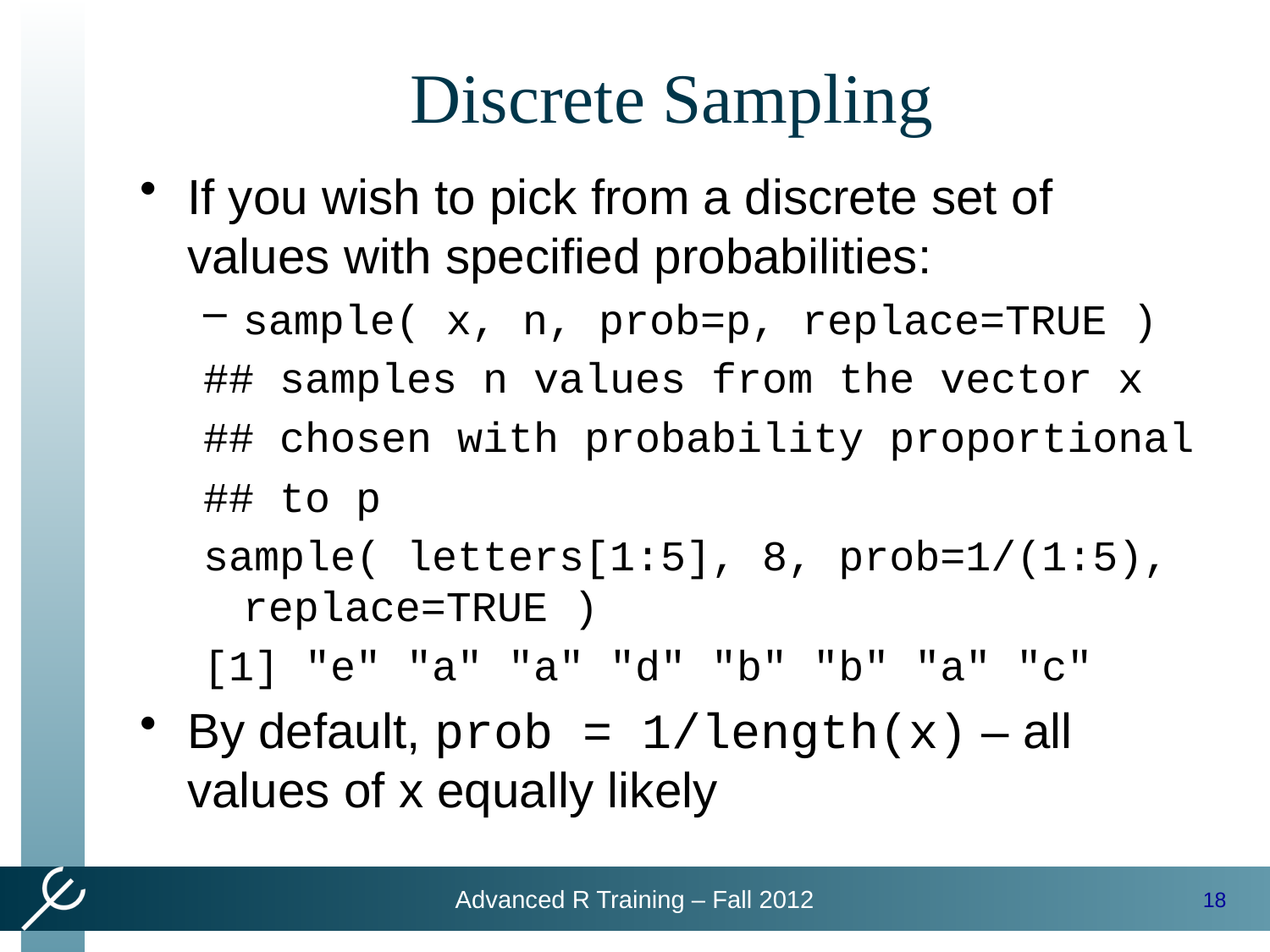

# Discrete Sampling
If you wish to pick from a discrete set of values with specified probabilities:
sample( x, n, prob=p, replace=TRUE )
## samples n values from the vector x
## chosen with probability proportional
## to p
sample( letters[1:5], 8, prob=1/(1:5), replace=TRUE )
[1] "e" "a" "a" "d" "b" "b" "a" "c"
By default, prob = 1/length(x) – all values of x equally likely